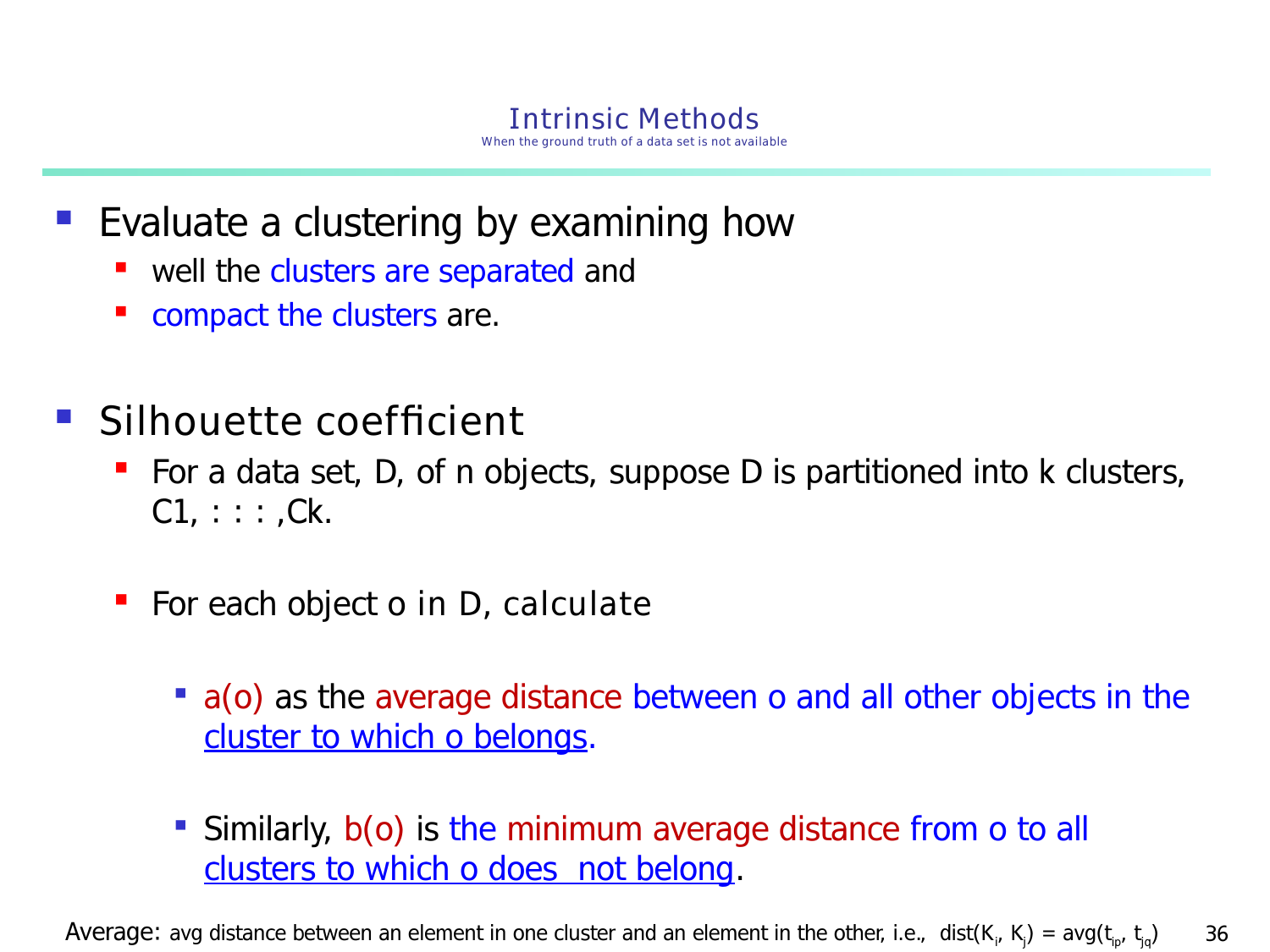

# Intrinsic Methods When the ground truth of a data set is not available
Evaluate a clustering by examining how
well the clusters are separated and
compact the clusters are.

Silhouette coefficient
For a data set, D, of n objects, suppose D is partitioned into k clusters, C1, : : : ,Ck.

For each object o in D, calculate

a(o) as the average distance between o and all other objects in the cluster to which o belongs.

Similarly, b(o) is the minimum average distance from o to all clusters to which o does  not belong.
Average: avg distance between an element in one cluster and an element in the other, i.e.,  dist(Ki, Kj) = avg(tip, tjq)
36